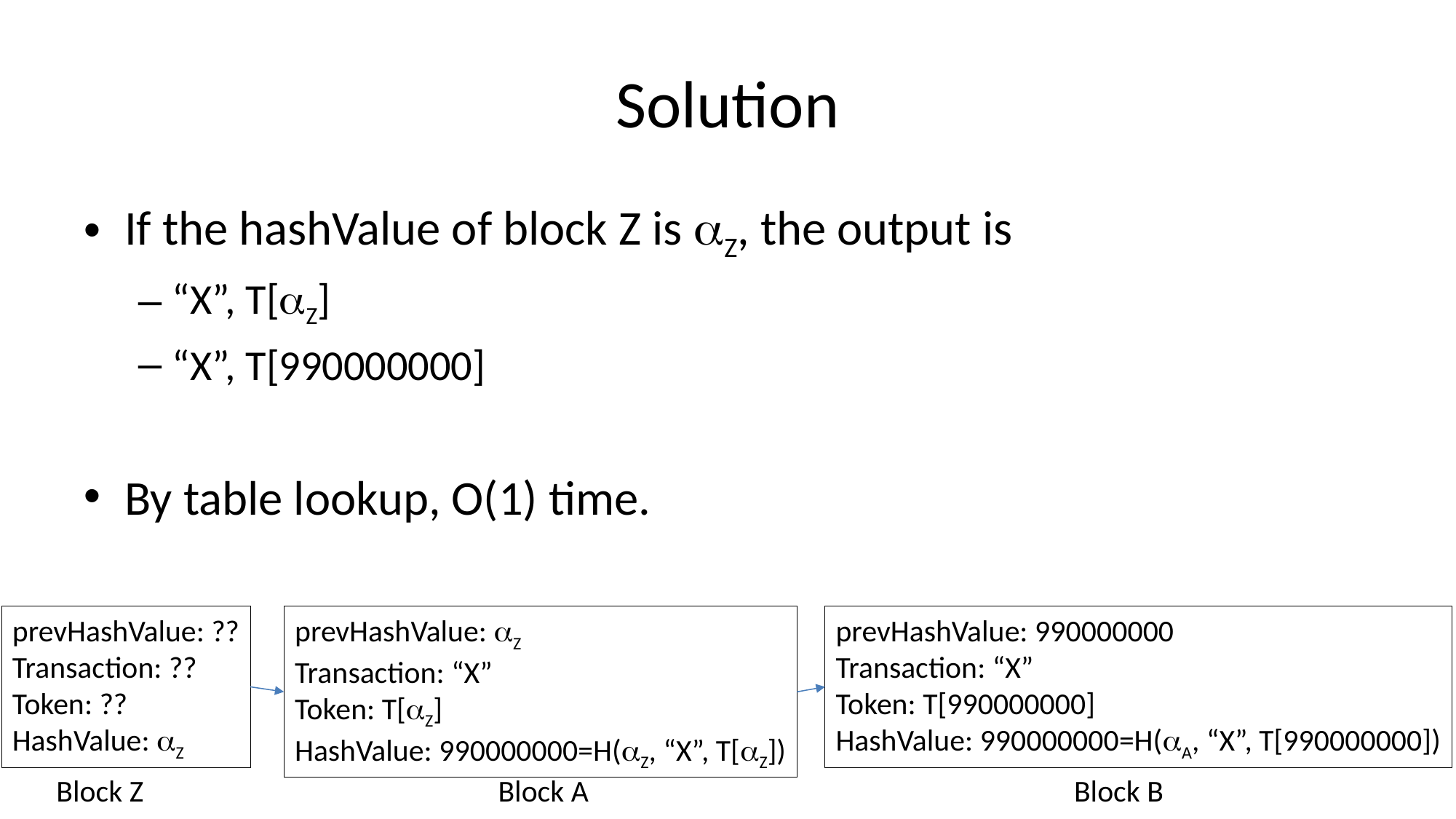

# Solution
If the hashValue of block Z is αZ, the output is
“X”, T[αZ]
“X”, T[990000000]

By table lookup, O(1) time.
prevHashValue: ??
Transaction: ??
Token: ??
HashValue: αZ
prevHashValue: αZ
Transaction: “X”
Token: T[αZ]
HashValue: 990000000=H(αZ, “X”, T[αZ])
prevHashValue: 990000000
Transaction: “X”
Token: T[990000000]
HashValue: 990000000=H(αA, “X”, T[990000000])
Block Z
Block A
Block B